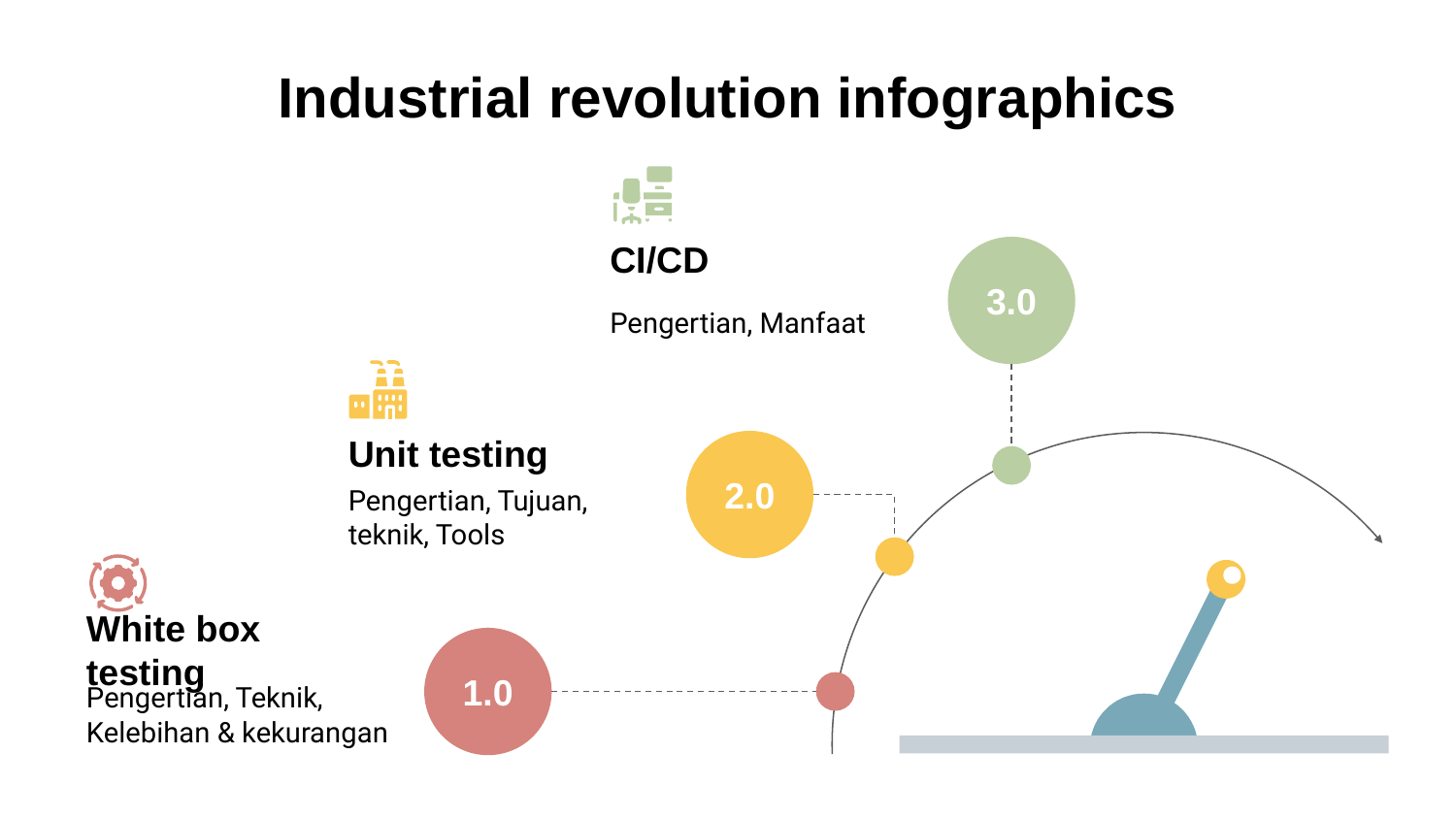

# Industrial revolution infographics

CI/CD
3.0
Pengertian, Manfaat

Unit testing
2.0
Pengertian, Tujuan, teknik, Tools

White box testing
1.0
Pengertian, Teknik, Kelebihan & kekurangan